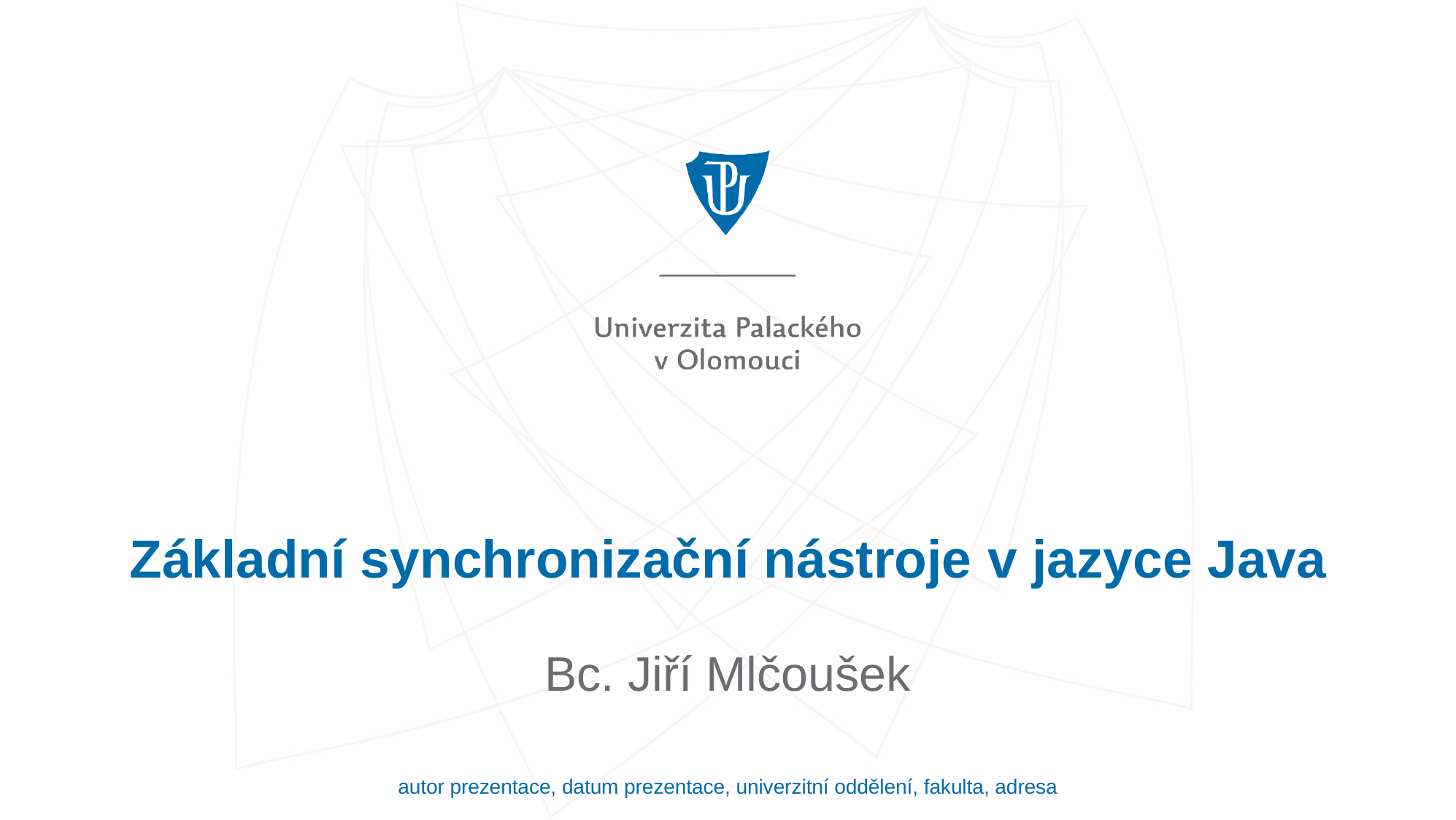

# Základní synchronizační nástroje v jazyce Java
Bc. Jiří Mlčoušek
autor prezentace, datum prezentace, univerzitní oddělení, fakulta, adresa